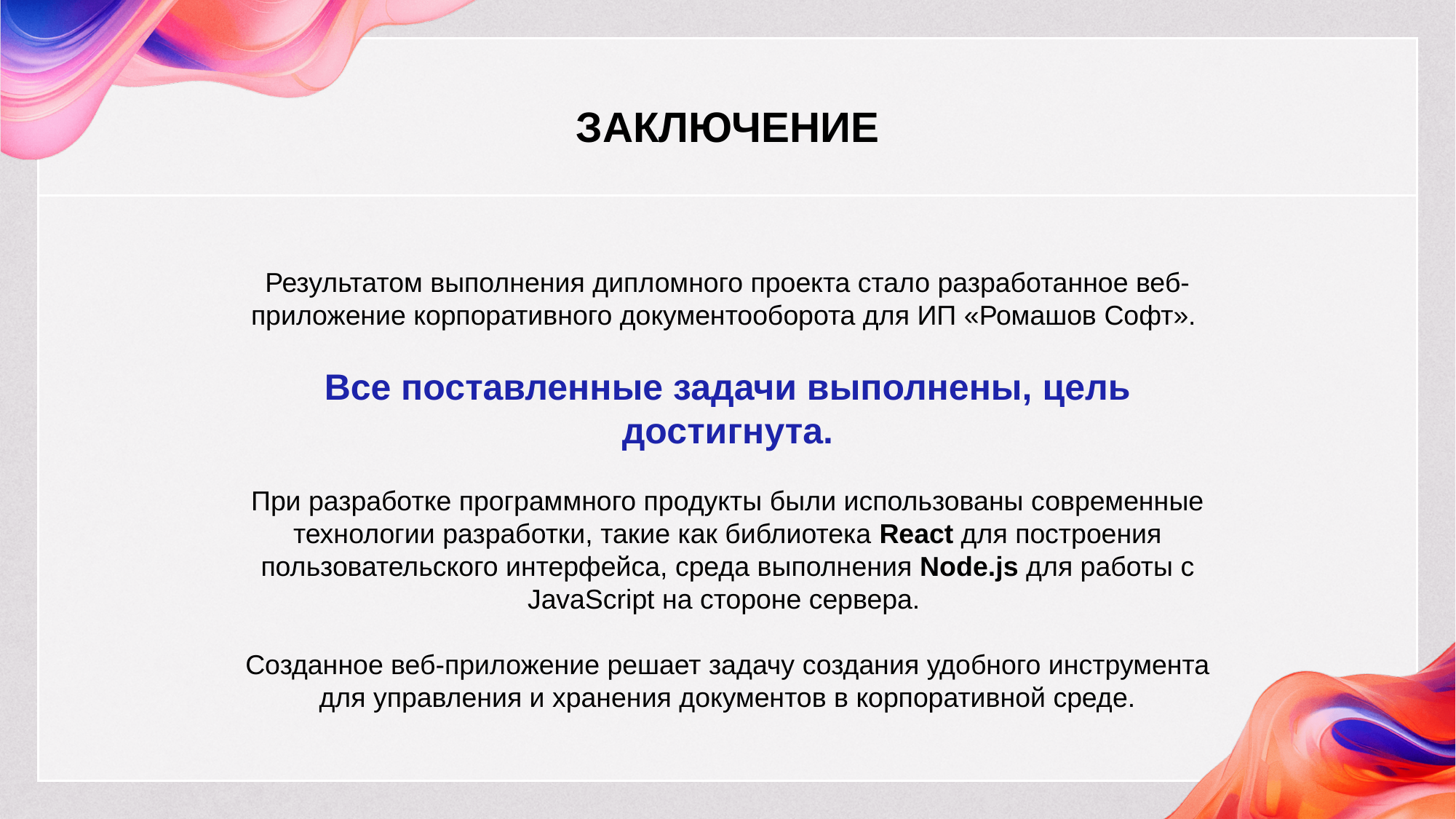

Заключение
Результатом выполнения дипломного проекта стало разработанное веб-приложение корпоративного документооборота для ИП «Ромашов Софт».

Все поставленные задачи выполнены, цель достигнута.

При разработке программного продукты были использованы современные технологии разработки, такие как библиотека React для построения пользовательского интерфейса, среда выполнения Node.js для работы с JavaScript на стороне сервера.

Созданное веб-приложение решает задачу создания удобного инструмента для управления и хранения документов в корпоративной среде.